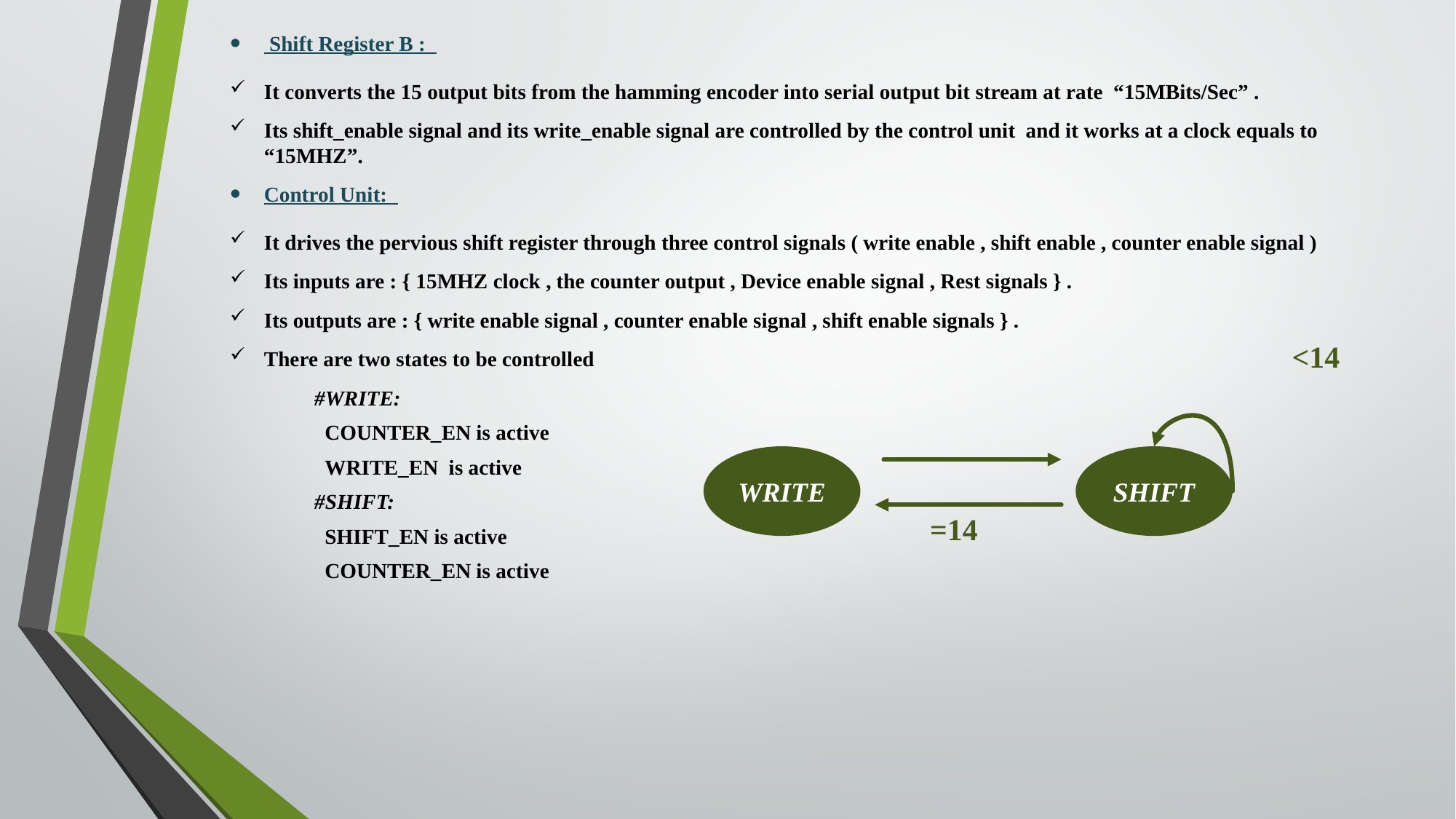

Shift Register B :
It converts the 15 output bits from the hamming encoder into serial output bit stream at rate  “15MBits/Sec” .
Its shift_enable signal and its write_enable signal are controlled by the control unit  and it works at a clock equals to “15MHZ”.
Control Unit:
It drives the pervious shift register through three control signals ( write enable , shift enable , counter enable signal )
Its inputs are : { 15MHZ clock , the counter output , Device enable signal , Rest signals } .
Its outputs are : { write enable signal , counter enable signal , shift enable signals } .
There are two states to be controlled
                #WRITE:
                  COUNTER_EN is active
                  WRITE_EN  is active
                #SHIFT:
                  SHIFT_EN is active
                  COUNTER_EN is active

<14
WRITE
SHIFT
=14